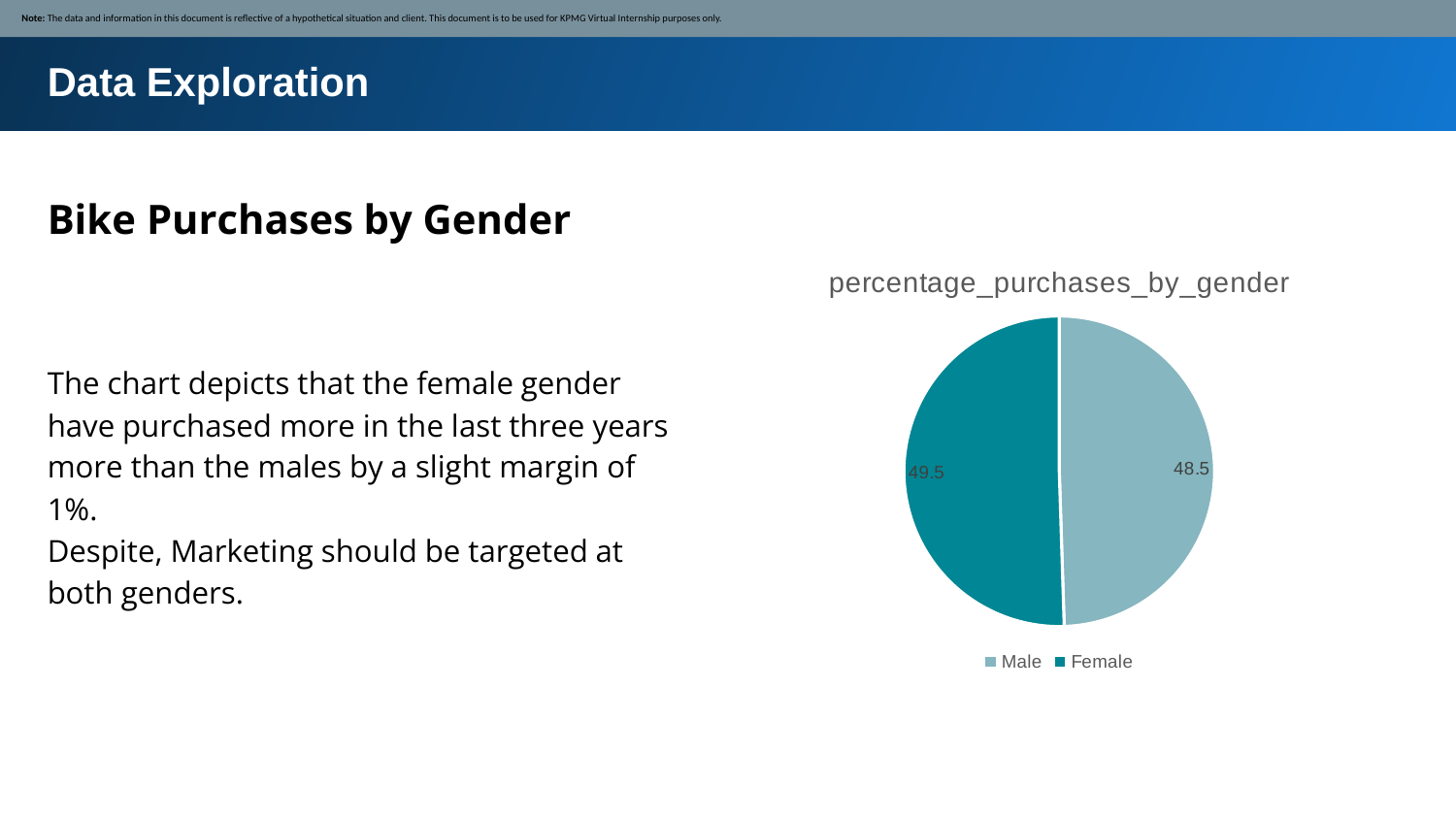

Note: The data and information in this document is reflective of a hypothetical situation and client. This document is to be used for KPMG Virtual Internship purposes only.
Data Exploration
Bike Purchases by Gender

### Chart:

| Category | percentage_purchases_by_gender |
|---|---|
| Male | 48.5121398364351 |
| Female | 49.5124113475177 |
The chart depicts that the female gender have purchased more in the last three years more than the males by a slight margin of 1%.
Despite, Marketing should be targeted at both genders.